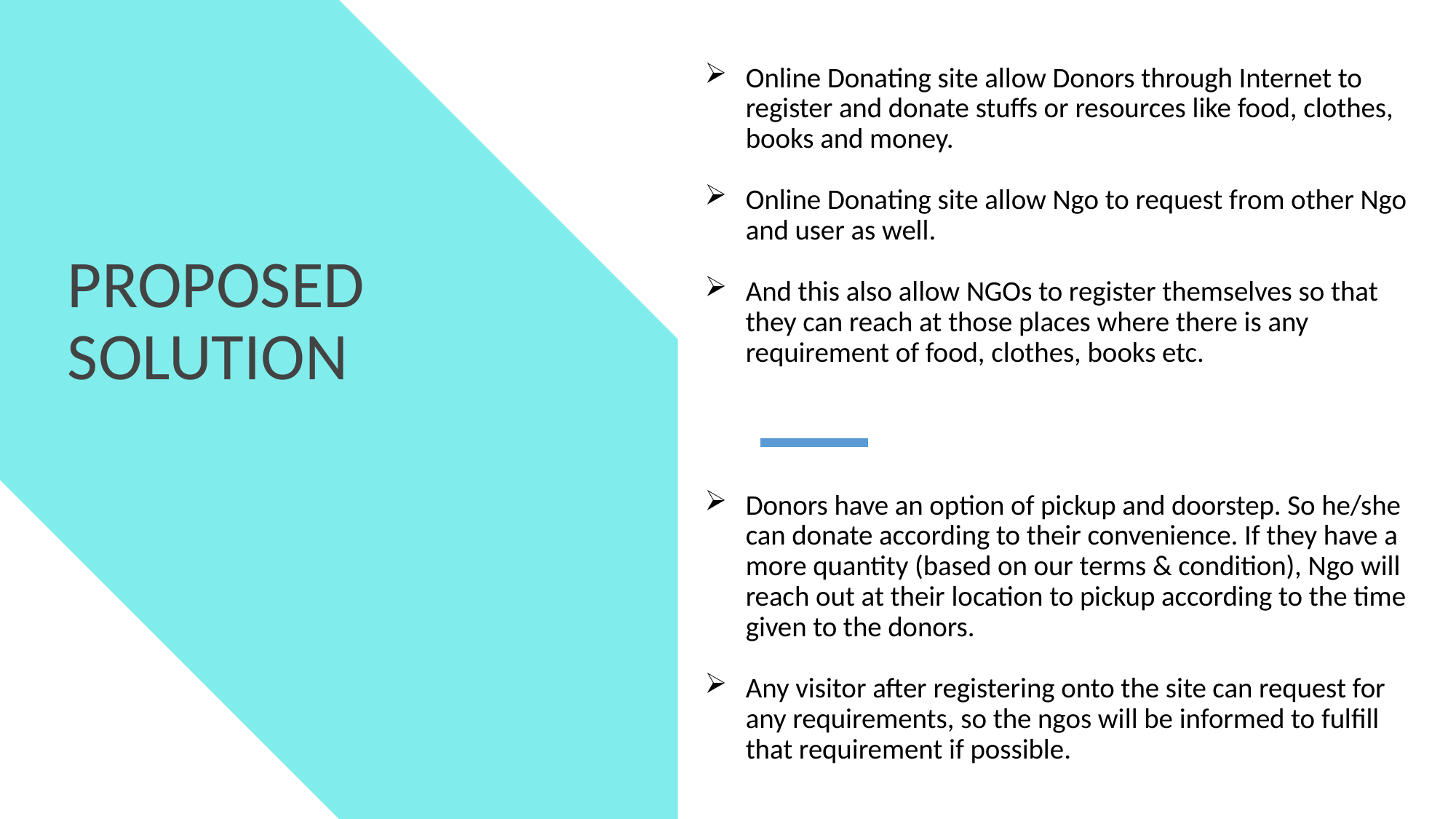

Online Donating site allow Donors through Internet to register and donate stuffs or resources like food, clothes, books and money.

Online Donating site allow Ngo to request from other Ngo and user as well.

And this also allow NGOs to register themselves so that they can reach at those places where there is any requirement of food, clothes, books etc.

Donors have an option of pickup and doorstep. So he/she can donate according to their convenience. If they have a more quantity (based on our terms & condition), Ngo will reach out at their location to pickup according to the time given to the donors.

Any visitor after registering onto the site can request for any requirements, so the ngos will be informed to fulfill that requirement if possible.

# PROPOSED SOLUTION